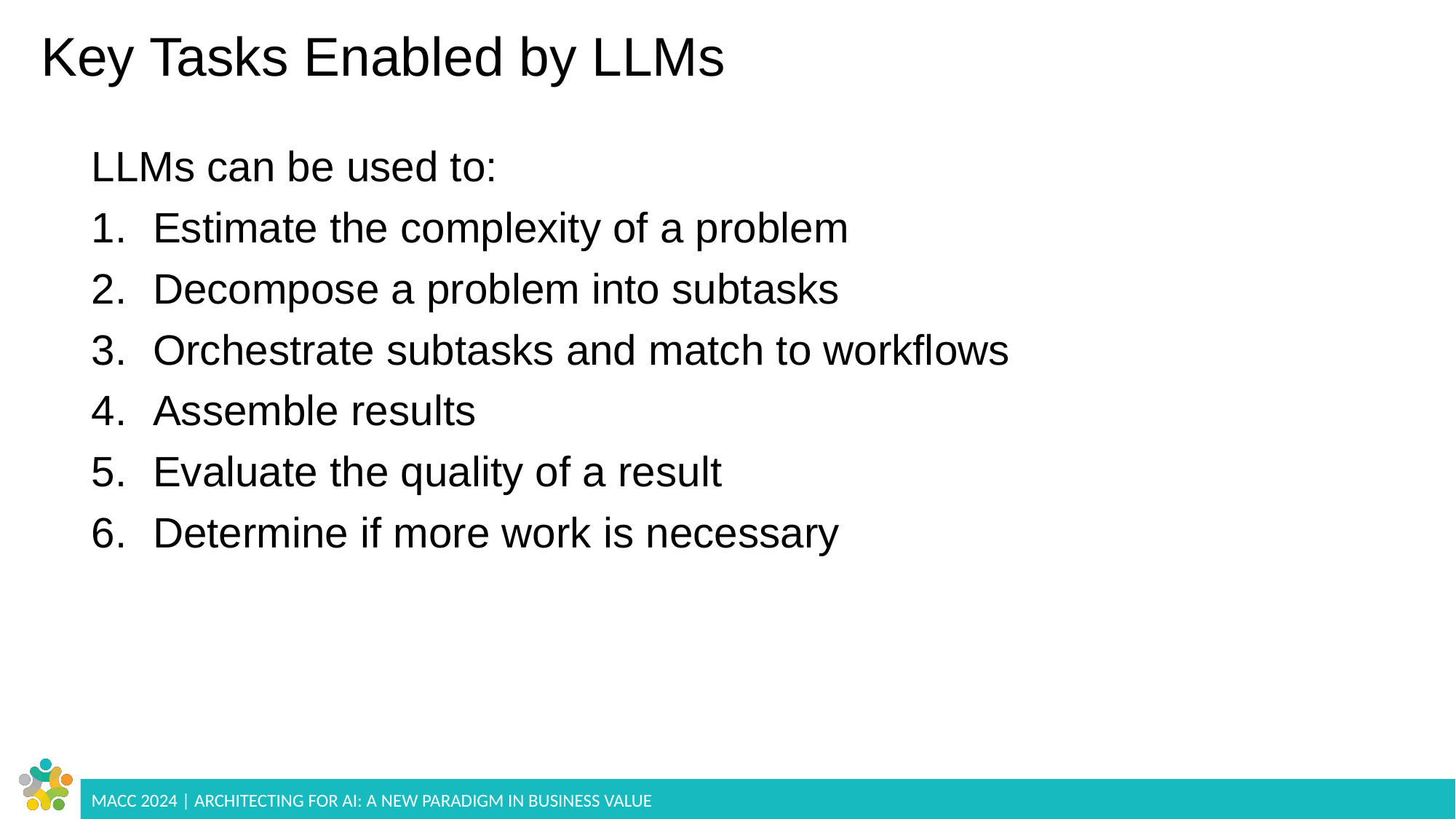

# Key Tasks Enabled by LLMs
LLMs can be used to:
Estimate the complexity of a problem
Decompose a problem into subtasks
Orchestrate subtasks and match to workflows
Assemble results
Evaluate the quality of a result
Determine if more work is necessary